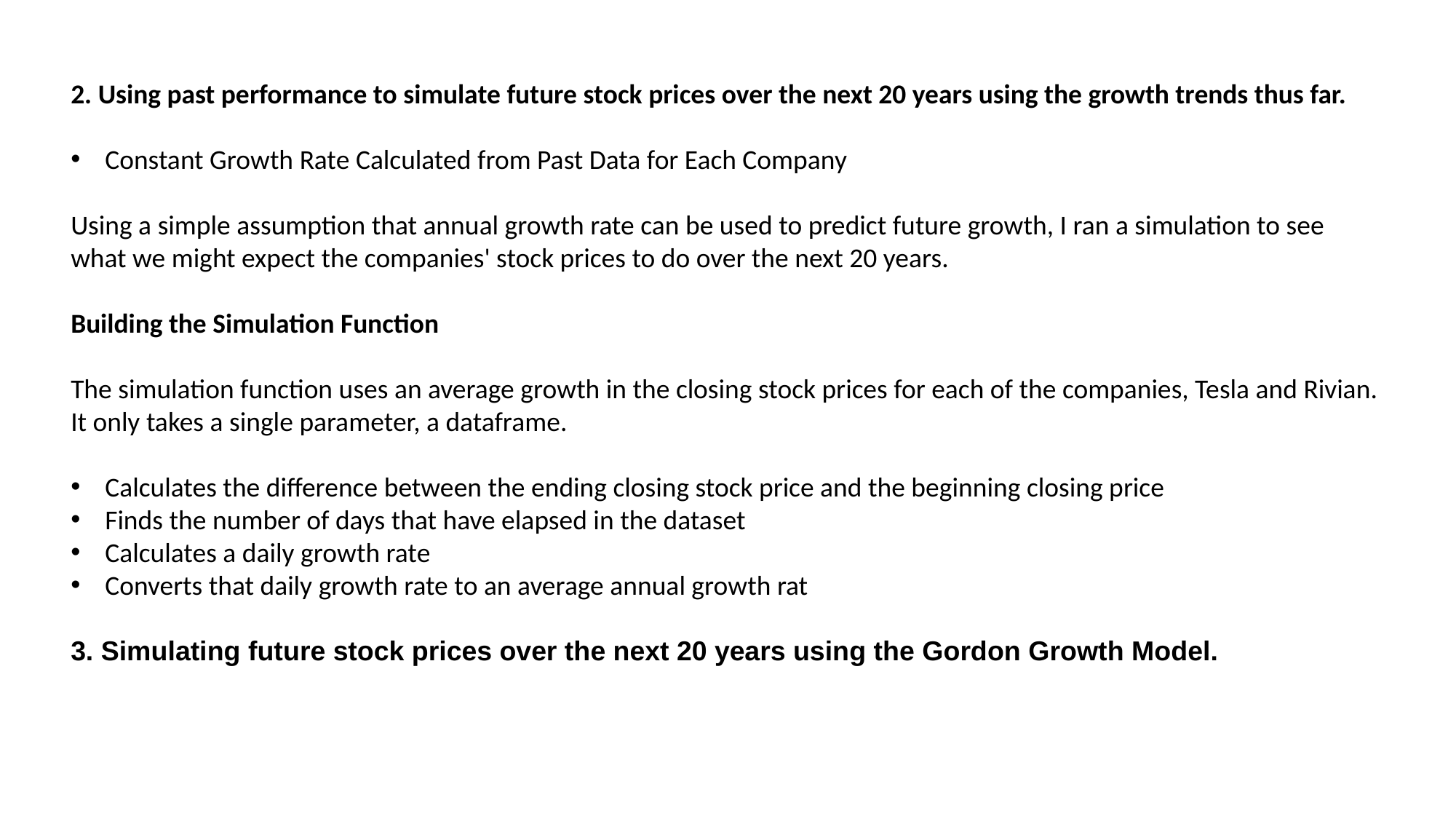

2. Using past performance to simulate future stock prices over the next 20 years using the growth trends thus far.

Constant Growth Rate Calculated from Past Data for Each Company

Using a simple assumption that annual growth rate can be used to predict future growth, I ran a simulation to see what we might expect the companies' stock prices to do over the next 20 years.

Building the Simulation Function

The simulation function uses an average growth in the closing stock prices for each of the companies, Tesla and Rivian. It only takes a single parameter, a dataframe.

Calculates the difference between the ending closing stock price and the beginning closing price
Finds the number of days that have elapsed in the dataset
Calculates a daily growth rate
Converts that daily growth rate to an average annual growth rat

3. Simulating future stock prices over the next 20 years using the Gordon Growth Model.